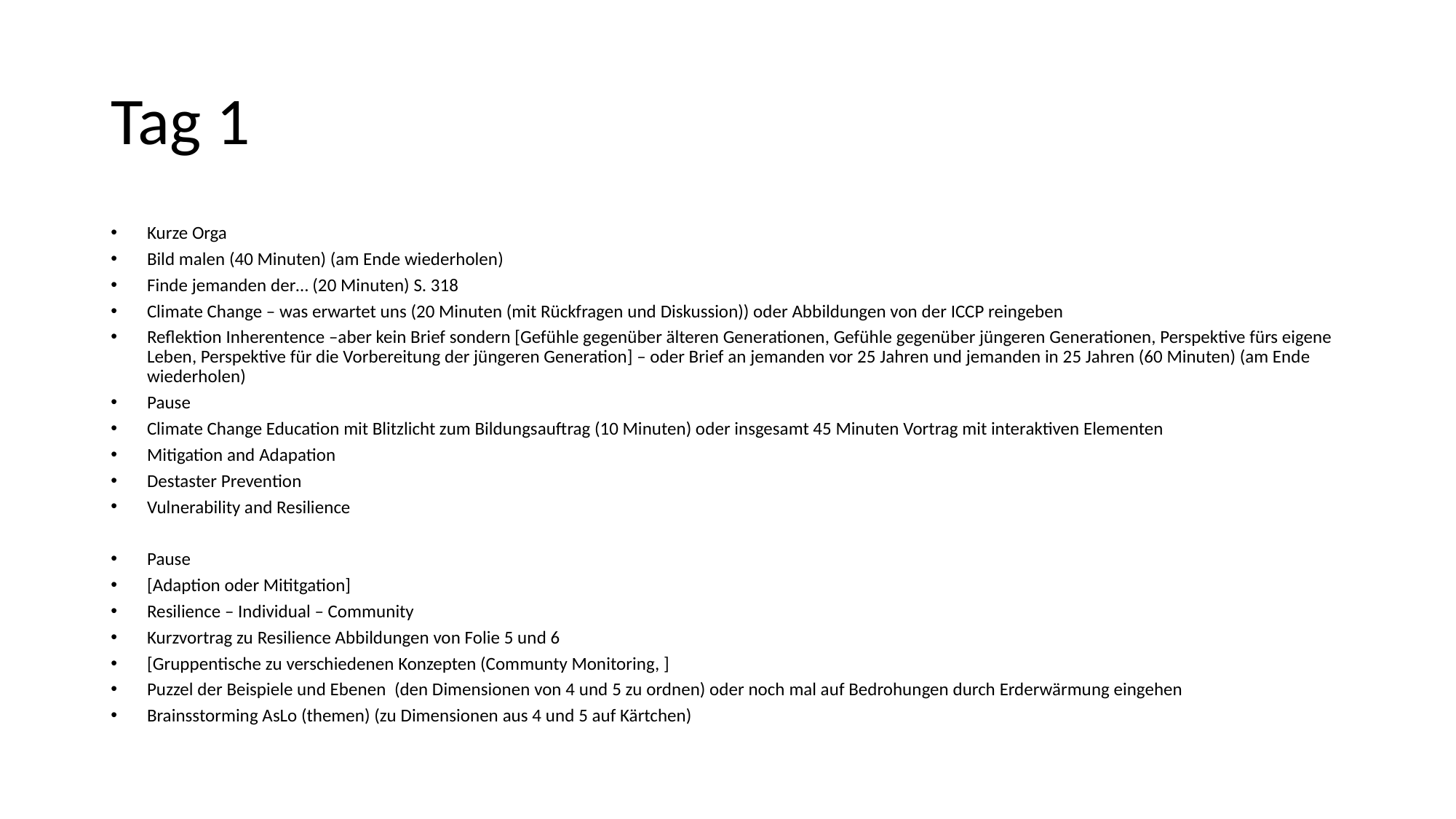

# Tag 1
Kurze Orga
Bild malen (40 Minuten) (am Ende wiederholen)
Finde jemanden der… (20 Minuten) S. 318
Climate Change – was erwartet uns (20 Minuten (mit Rückfragen und Diskussion)) oder Abbildungen von der ICCP reingeben
Reflektion Inherentence –aber kein Brief sondern [Gefühle gegenüber älteren Generationen, Gefühle gegenüber jüngeren Generationen, Perspektive fürs eigene Leben, Perspektive für die Vorbereitung der jüngeren Generation] – oder Brief an jemanden vor 25 Jahren und jemanden in 25 Jahren (60 Minuten) (am Ende wiederholen)
Pause
Climate Change Education mit Blitzlicht zum Bildungsauftrag (10 Minuten) oder insgesamt 45 Minuten Vortrag mit interaktiven Elementen
Mitigation and Adapation
Destaster Prevention
Vulnerability and Resilience

Pause
[Adaption oder Mititgation]
Resilience – Individual – Community
Kurzvortrag zu Resilience Abbildungen von Folie 5 und 6
[Gruppentische zu verschiedenen Konzepten (Communty Monitoring, ]
Puzzel der Beispiele und Ebenen  (den Dimensionen von 4 und 5 zu ordnen) oder noch mal auf Bedrohungen durch Erderwärmung eingehen
Brainsstorming AsLo (themen) (zu Dimensionen aus 4 und 5 auf Kärtchen)